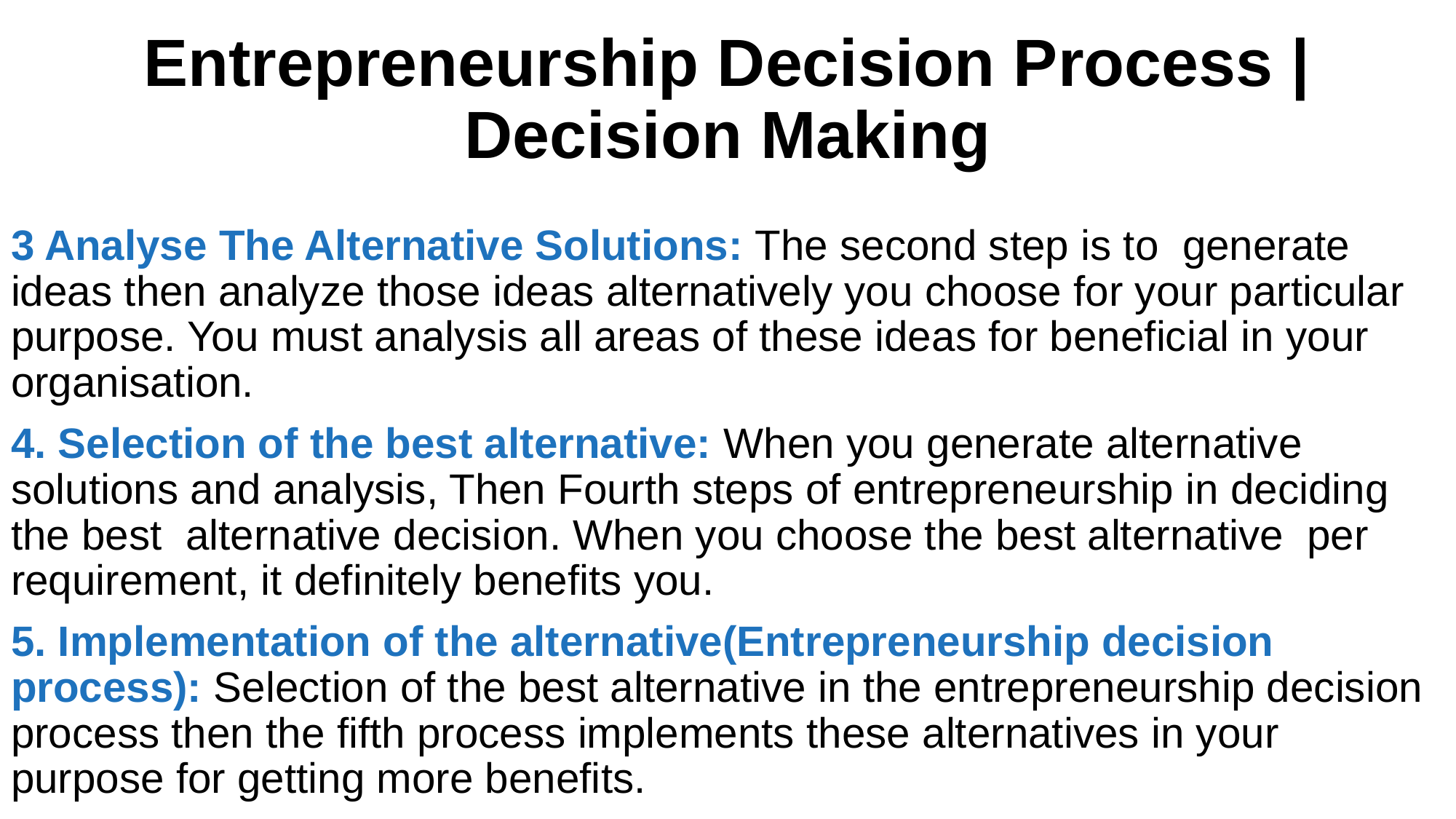

# Entrepreneurship Decision Process | Decision Making
3 Analyse The Alternative Solutions: The second step is to  generate ideas then analyze those ideas alternatively you choose for your particular purpose. You must analysis all areas of these ideas for beneficial in your organisation.
4. Selection of the best alternative: When you generate alternative solutions and analysis, Then Fourth steps of entrepreneurship in deciding the best  alternative decision. When you choose the best alternative  per requirement, it definitely benefits you.
5. Implementation of the alternative(Entrepreneurship decision process): Selection of the best alternative in the entrepreneurship decision process then the fifth process implements these alternatives in your purpose for getting more benefits.